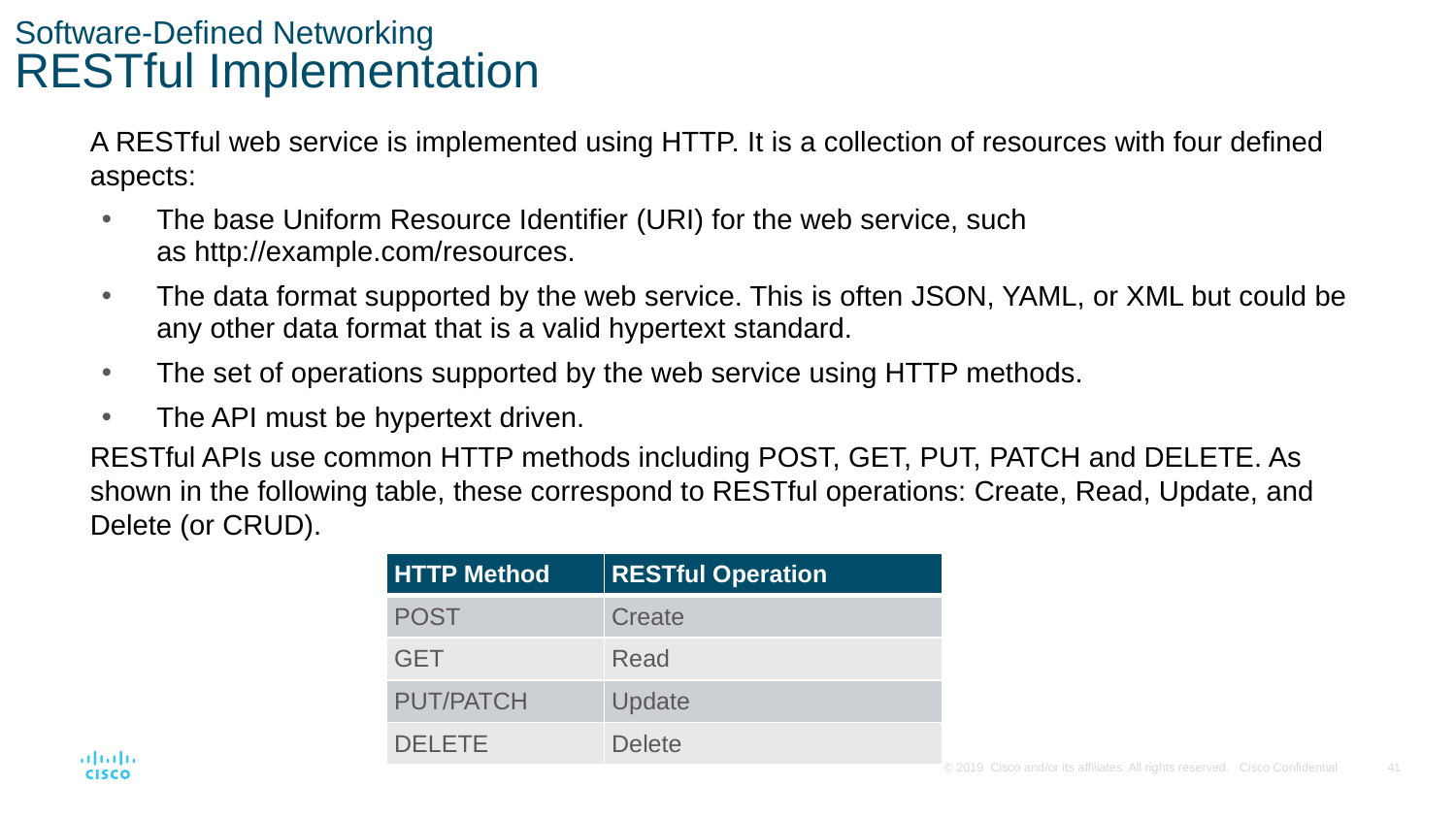

# Software-Defined Networking RESTful Implementation
A RESTful web service is implemented using HTTP. It is a collection of resources with four defined aspects:
The base Uniform Resource Identifier (URI) for the web service, such as http://example.com/resources.
The data format supported by the web service. This is often JSON, YAML, or XML but could be any other data format that is a valid hypertext standard.
The set of operations supported by the web service using HTTP methods.
The API must be hypertext driven.
RESTful APIs use common HTTP methods including POST, GET, PUT, PATCH and DELETE. As shown in the following table, these correspond to RESTful operations: Create, Read, Update, and Delete (or CRUD).

| HTTP Method | RESTful Operation |
| --- | --- |
| POST | Create |
| GET | Read |
| PUT/PATCH | Update |
| DELETE | Delete |